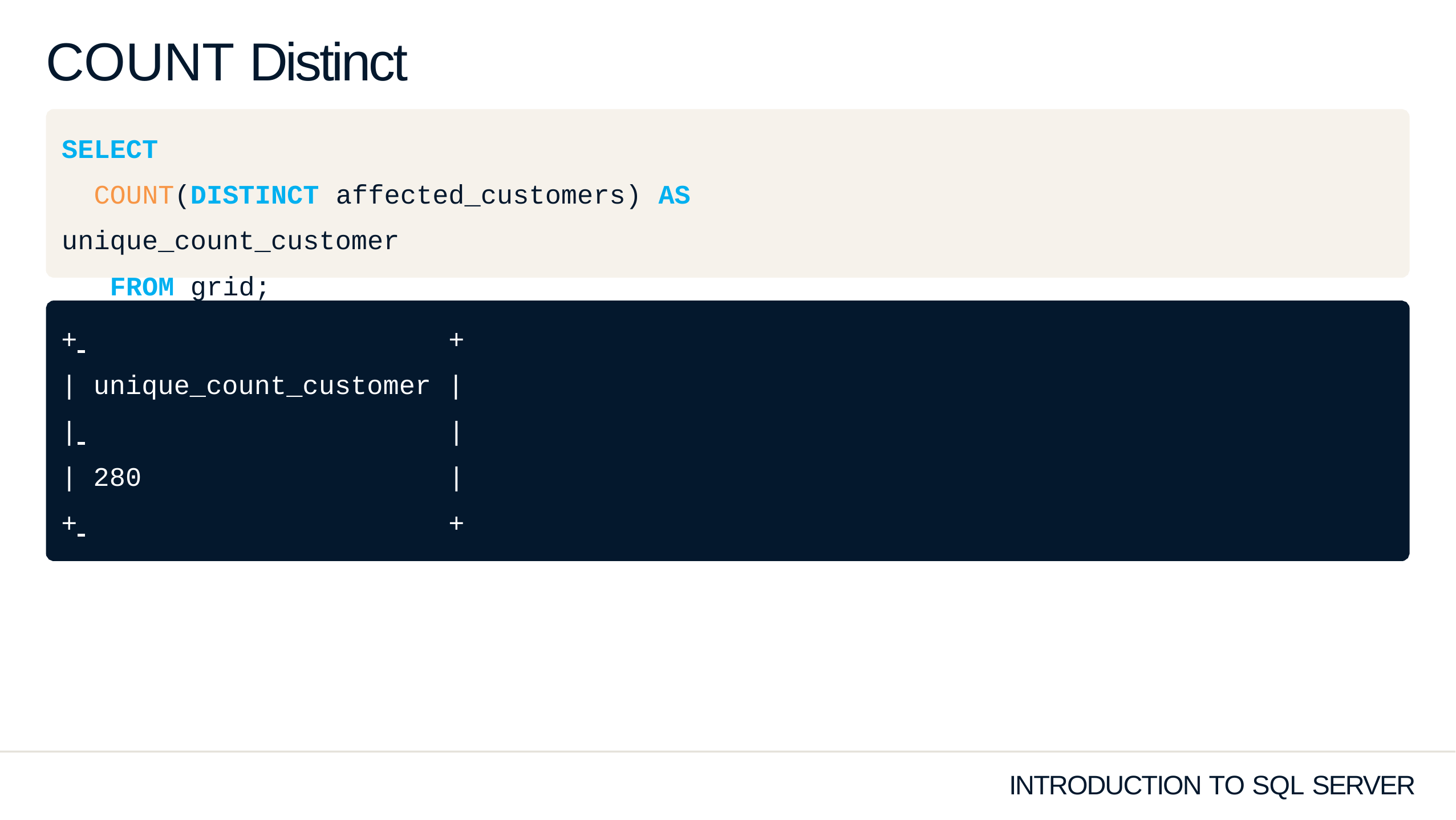

# COUNT Distinct

SELECT
COUNT(DISTINCT affected_customers) AS unique_count_customer
 FROM grid;

+ 	+
| unique_count_customer |
| 	|
| 280	|
+ 	+
INTRODUCTION TO SQL SERVER